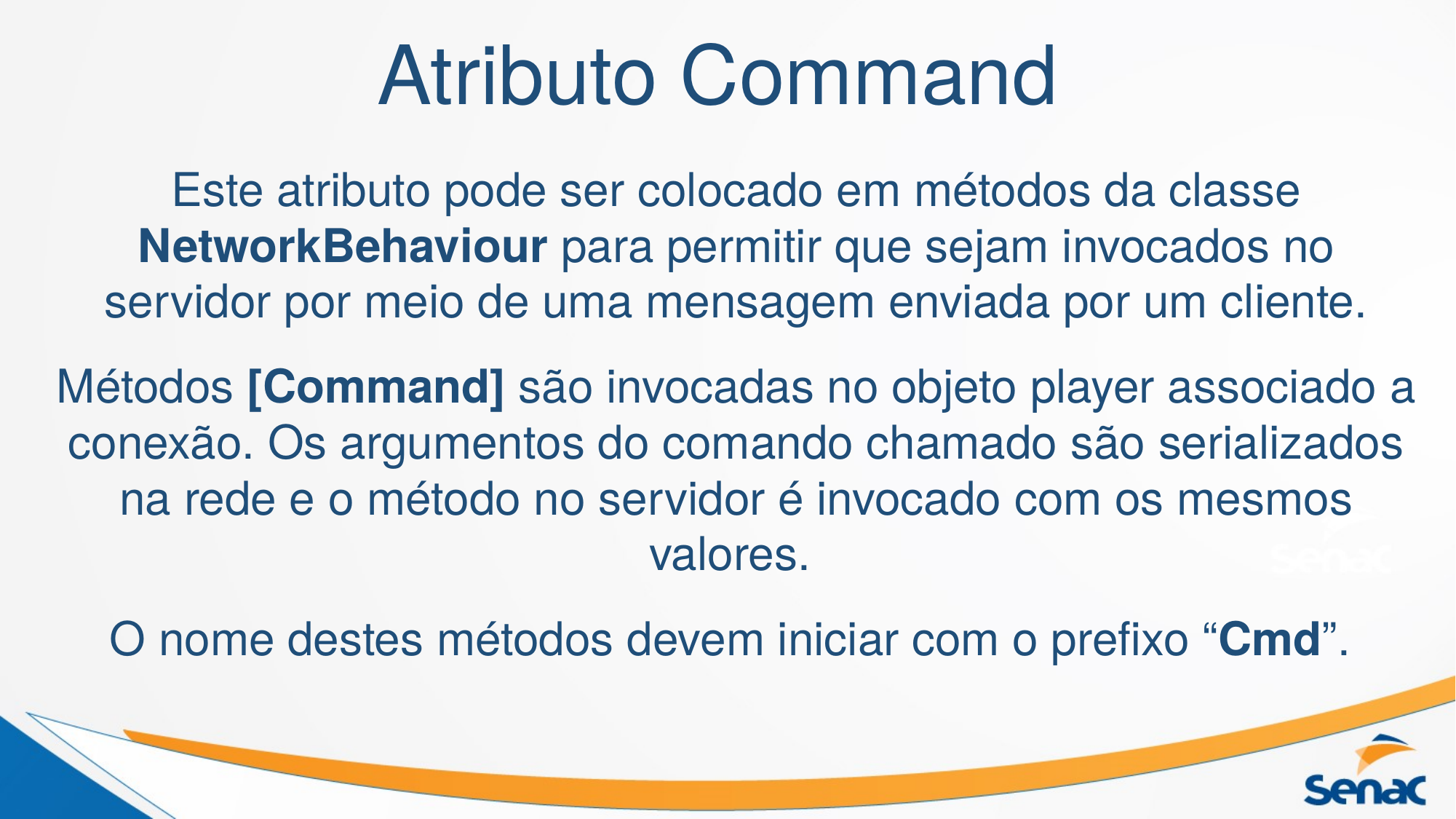

# Atributo Command
Este atributo pode ser colocado em métodos da classe NetworkBehaviour para permitir que sejam invocados no servidor por meio de uma mensagem enviada por um cliente.
Métodos [Command] são invocadas no objeto player associado a conexão. Os argumentos do comando chamado são serializados na rede e o método no servidor é invocado com os mesmos valores.
O nome destes métodos devem iniciar com o prefixo “Cmd”.